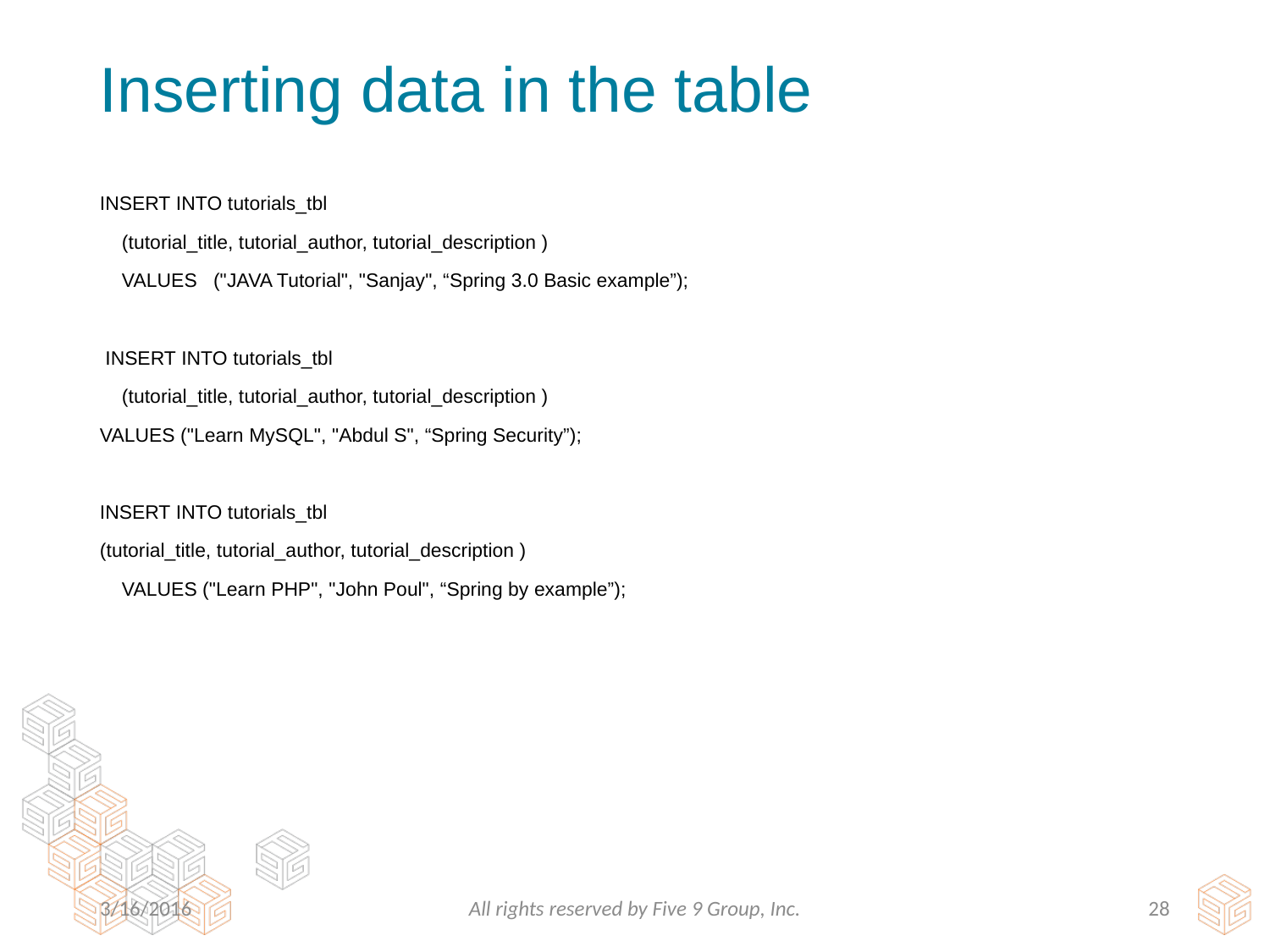

# Inserting data in the table
INSERT INTO tutorials_tbl
    (tutorial_title, tutorial_author, tutorial_description )
    VALUES   ("JAVA Tutorial", "Sanjay", “Spring 3.0 Basic example”);

 INSERT INTO tutorials_tbl
    (tutorial_title, tutorial_author, tutorial_description )
VALUES ("Learn MySQL", "Abdul S", “Spring Security”);

INSERT INTO tutorials_tbl
(tutorial_title, tutorial_author, tutorial_description )
    VALUES ("Learn PHP", "John Poul", “Spring by example”);
3/16/2016
All rights reserved by Five 9 Group, Inc.
28